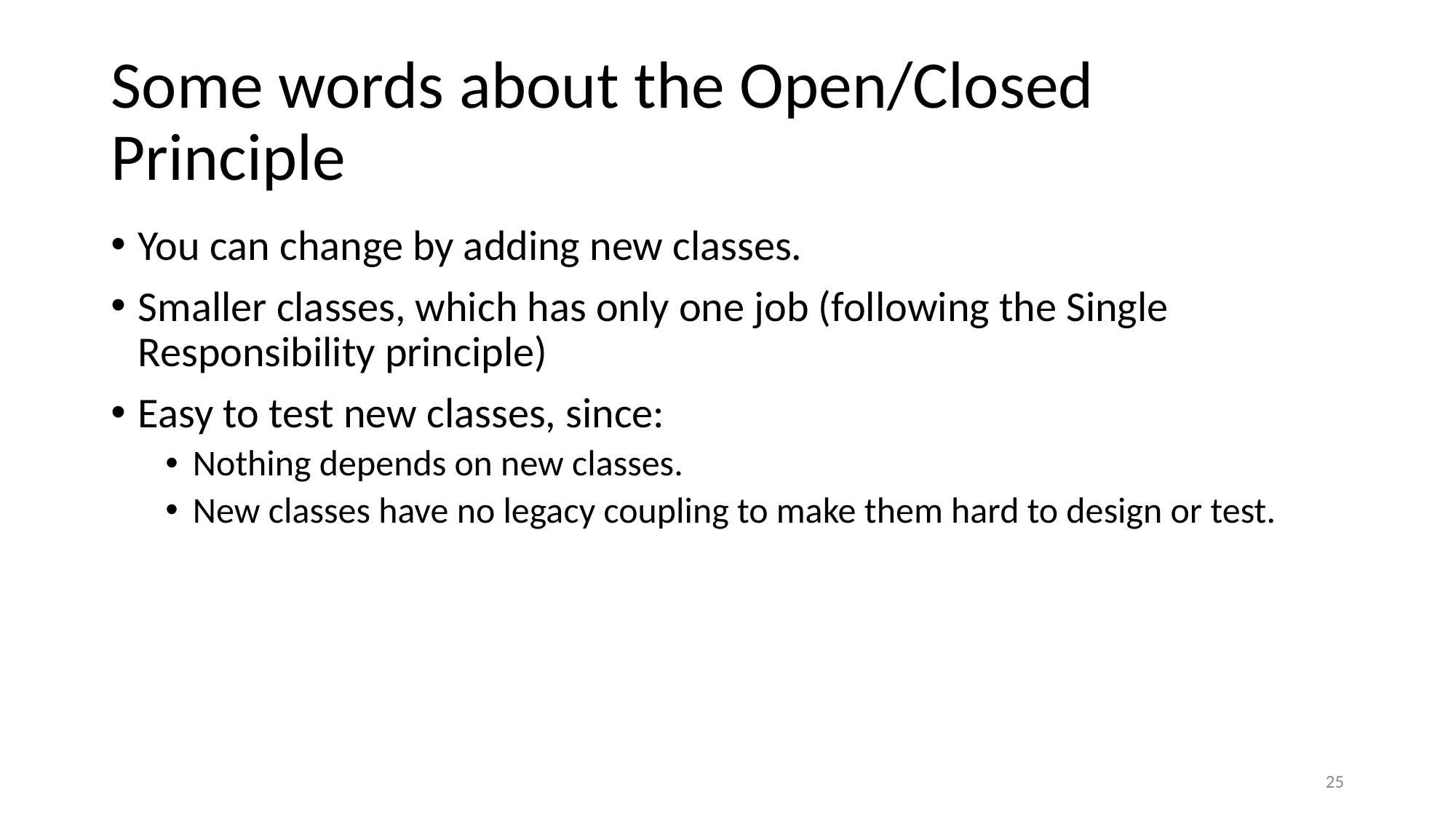

# Some words about the Open/Closed Principle
You can change by adding new classes.
Smaller classes, which has only one job (following the Single Responsibility principle)
Easy to test new classes, since:
Nothing depends on new classes.
New classes have no legacy coupling to make them hard to design or test.
25